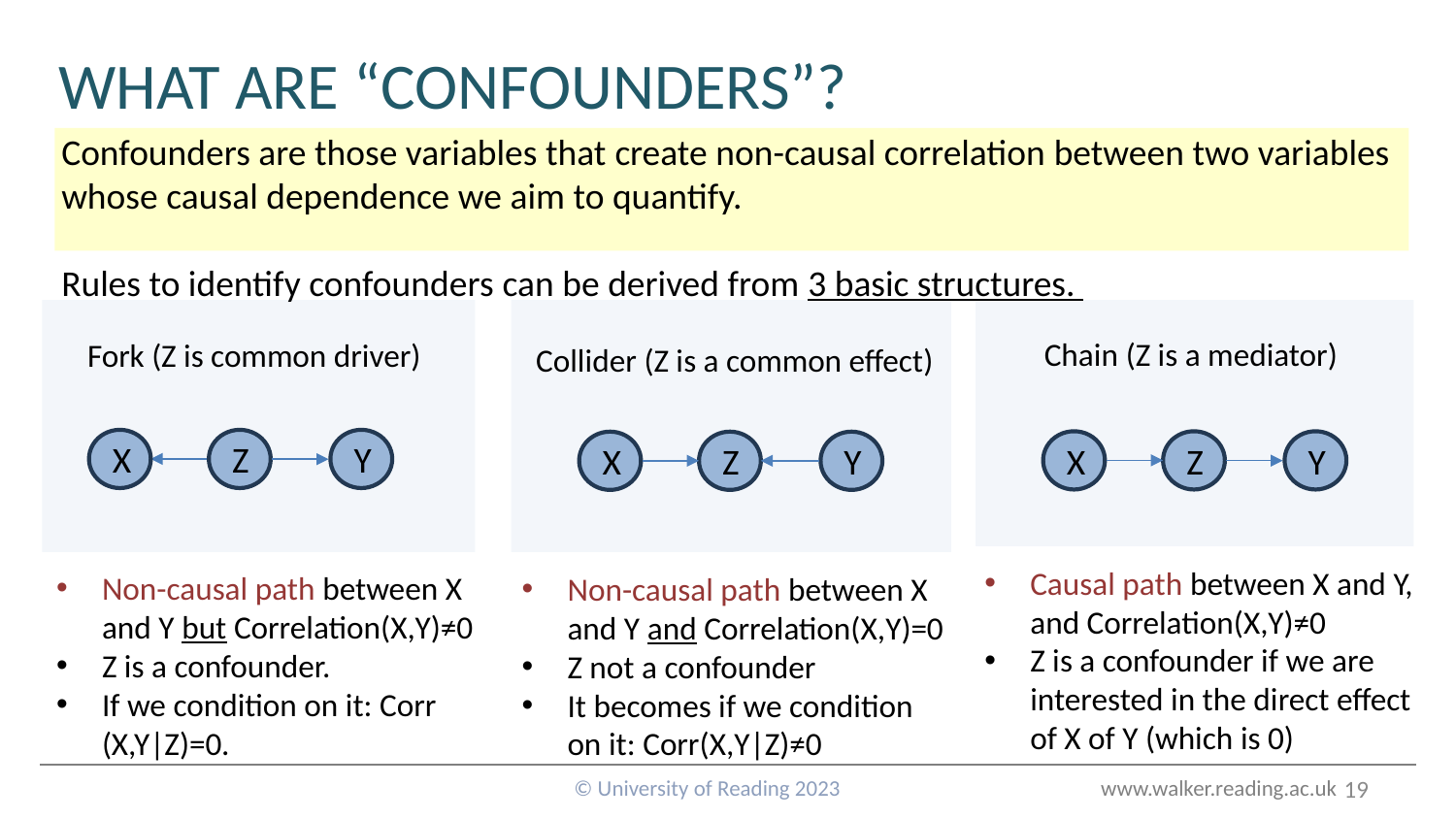

# What are “confounders”?
Confounders are those variables that create non-causal correlation between two variables whose causal dependence we aim to quantify.

Rules to identify confounders can be derived from 3 basic structures.

Chain (Z is a mediator)
Fork (Z is common driver)
Collider (Z is a common effect)
X
Z
Y
X
Z
Y
X
Z
Y

Non-causal path between X and Y and Correlation(X,Y)=0
Z not a confounder
It becomes if we condition on it: Corr(X,Y|Z)≠0

Causal path between X and Y, and Correlation(X,Y)≠0
Z is a confounder if we are interested in the direct effect of X of Y (which is 0)

Non-causal path between X and Y but Correlation(X,Y)≠0
Z is a confounder.
If we condition on it: Corr (X,Y|Z)=0.
© University of Reading 2023                                                   www.walker.reading.ac.uk
19